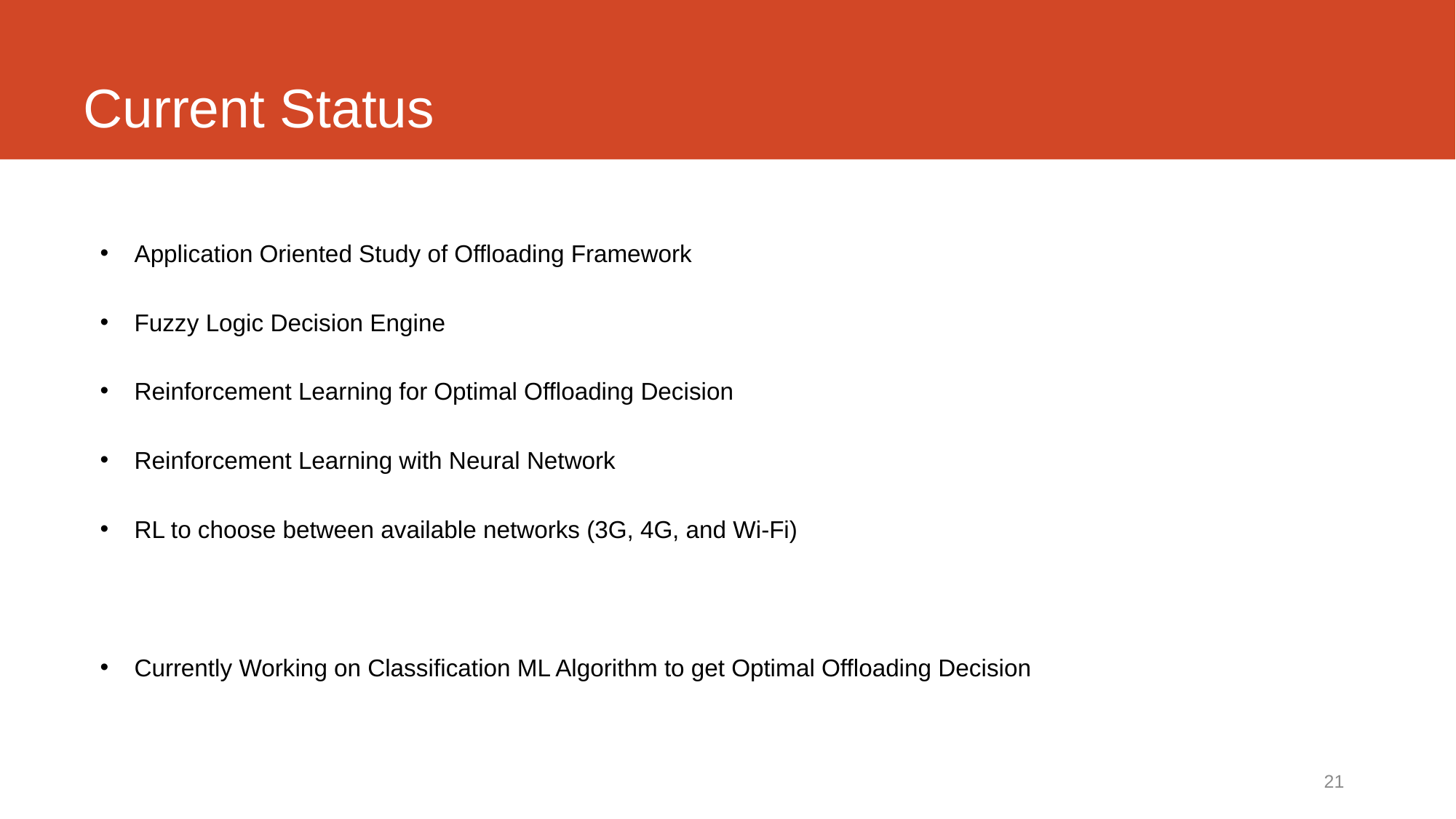

# Current Status
Application Oriented Study of Offloading Framework
Fuzzy Logic Decision Engine
Reinforcement Learning for Optimal Offloading Decision
Reinforcement Learning with Neural Network
RL to choose between available networks (3G, 4G, and Wi-Fi)

Currently Working on Classification ML Algorithm to get Optimal Offloading Decision
21